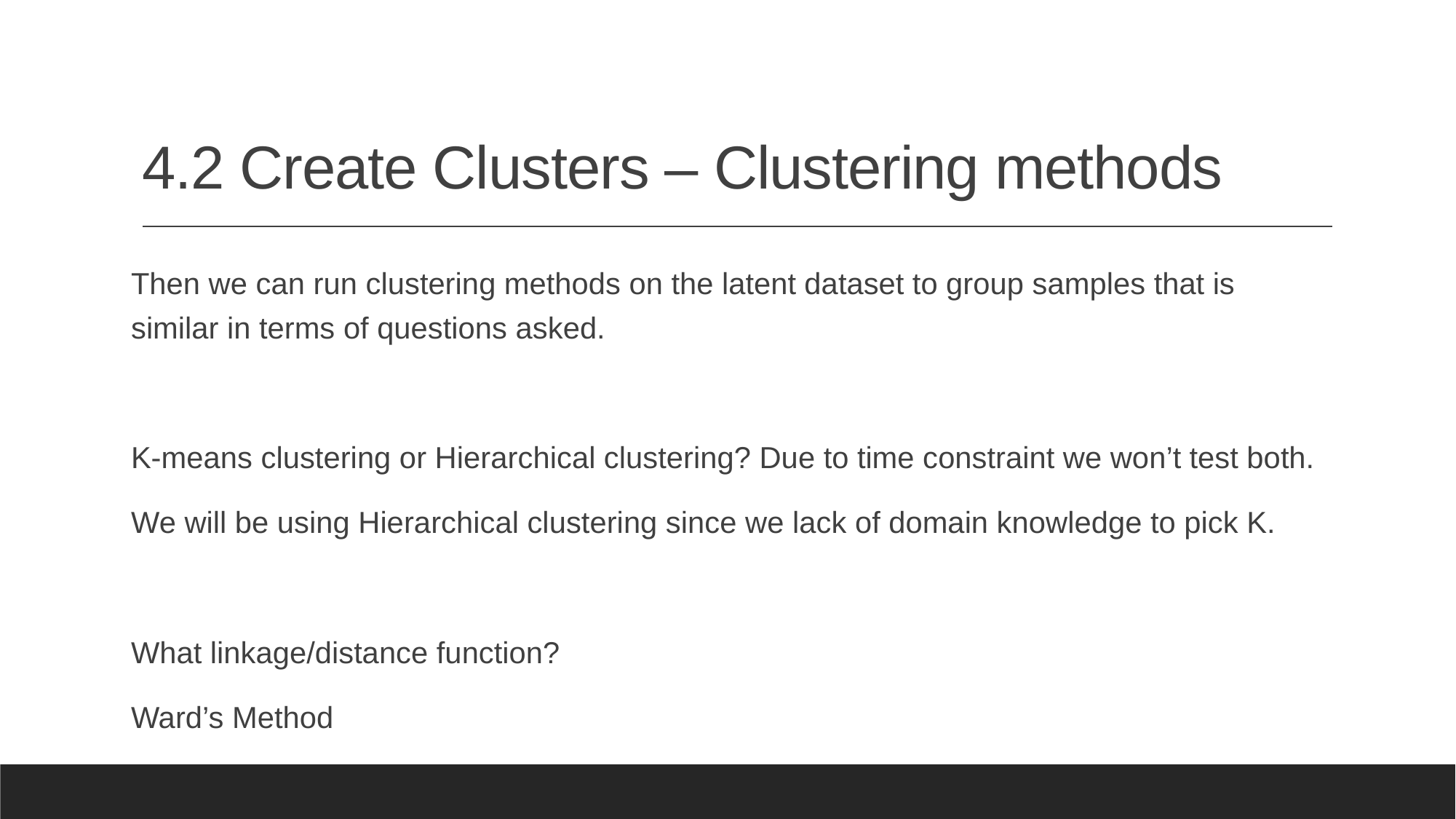

# 4.2 Create Clusters – Clustering methods
Then we can run clustering methods on the latent dataset to group samples that is similar in terms of questions asked.

K-means clustering or Hierarchical clustering? Due to time constraint we won’t test both.
We will be using Hierarchical clustering since we lack of domain knowledge to pick K.

What linkage/distance function?
Ward’s Method